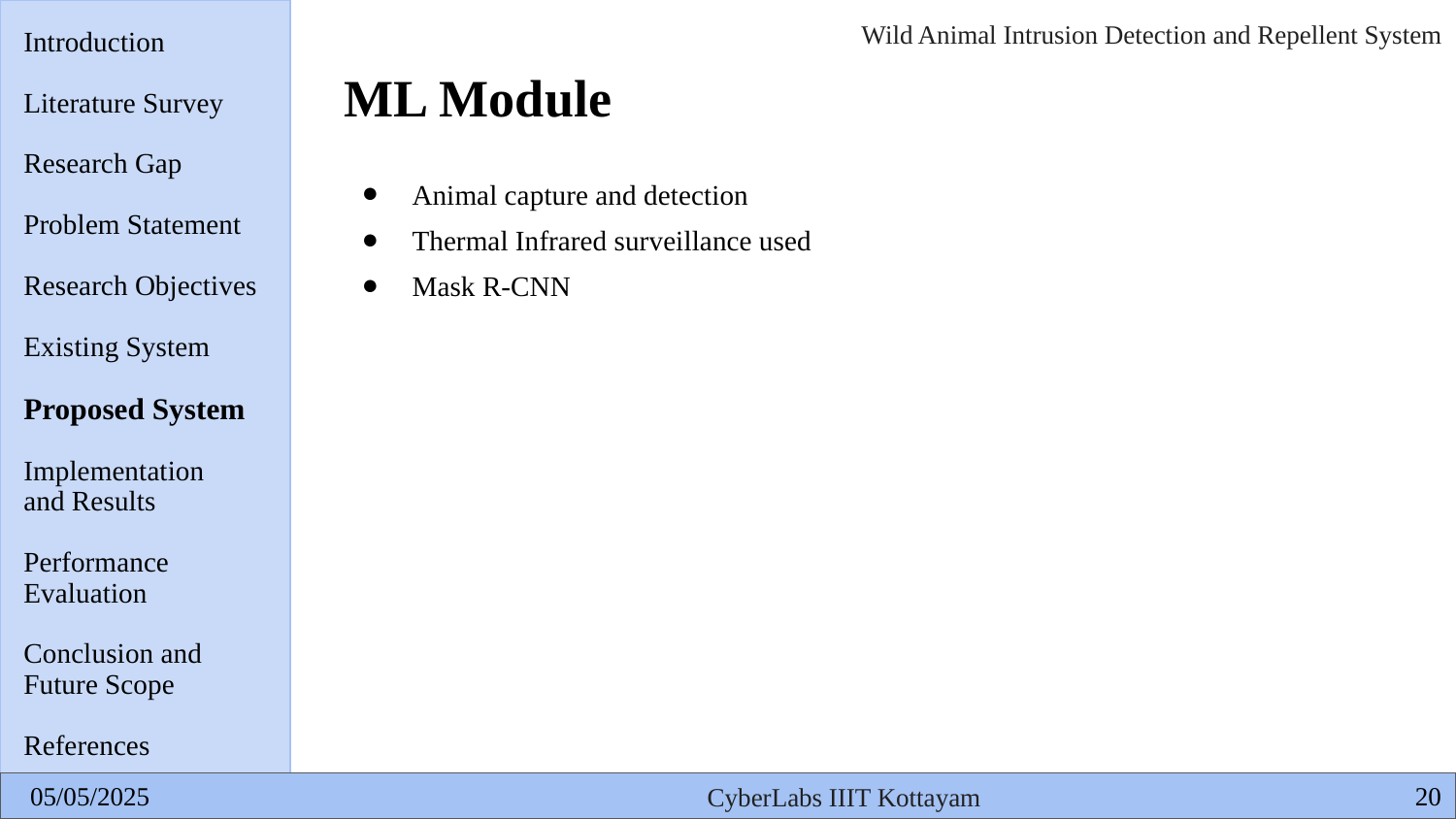

Introduction

Literature Survey

Research Gap

Problem Statement

Research Objectives

Existing System

Proposed System

Implementation
and Results

Performance
Evaluation

Conclusion and
Future Scope

References

# ML Module
Animal capture and detection
Thermal Infrared surveillance used
Mask R-CNN
20